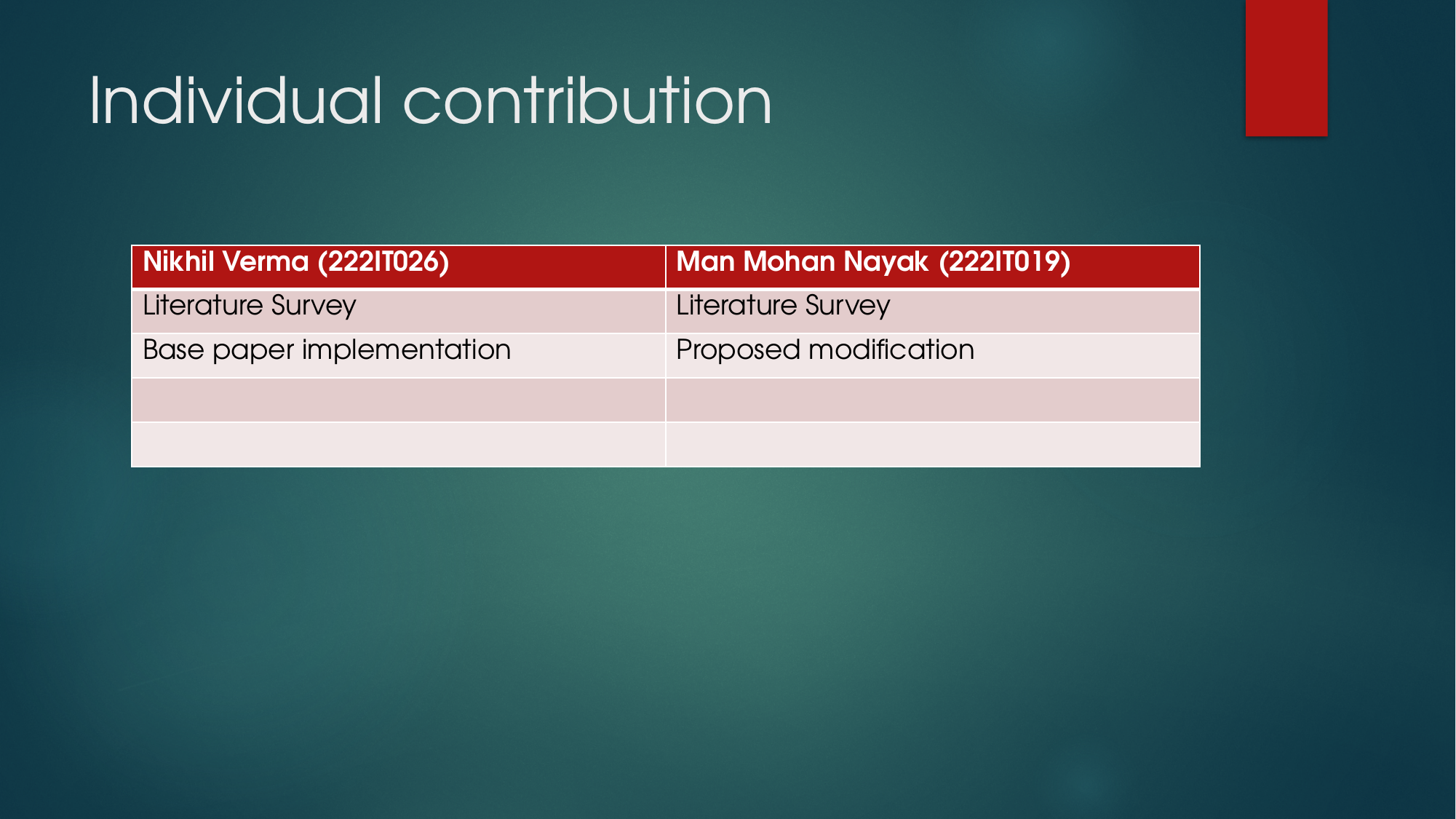

# Individual contribution
| Nikhil Verma (222IT026) | Man Mohan Nayak (222IT019) |
| --- | --- |
| Literature Survey | Literature Survey |
| Base paper implementation | Proposed modification |
|  |  |
|  |  |